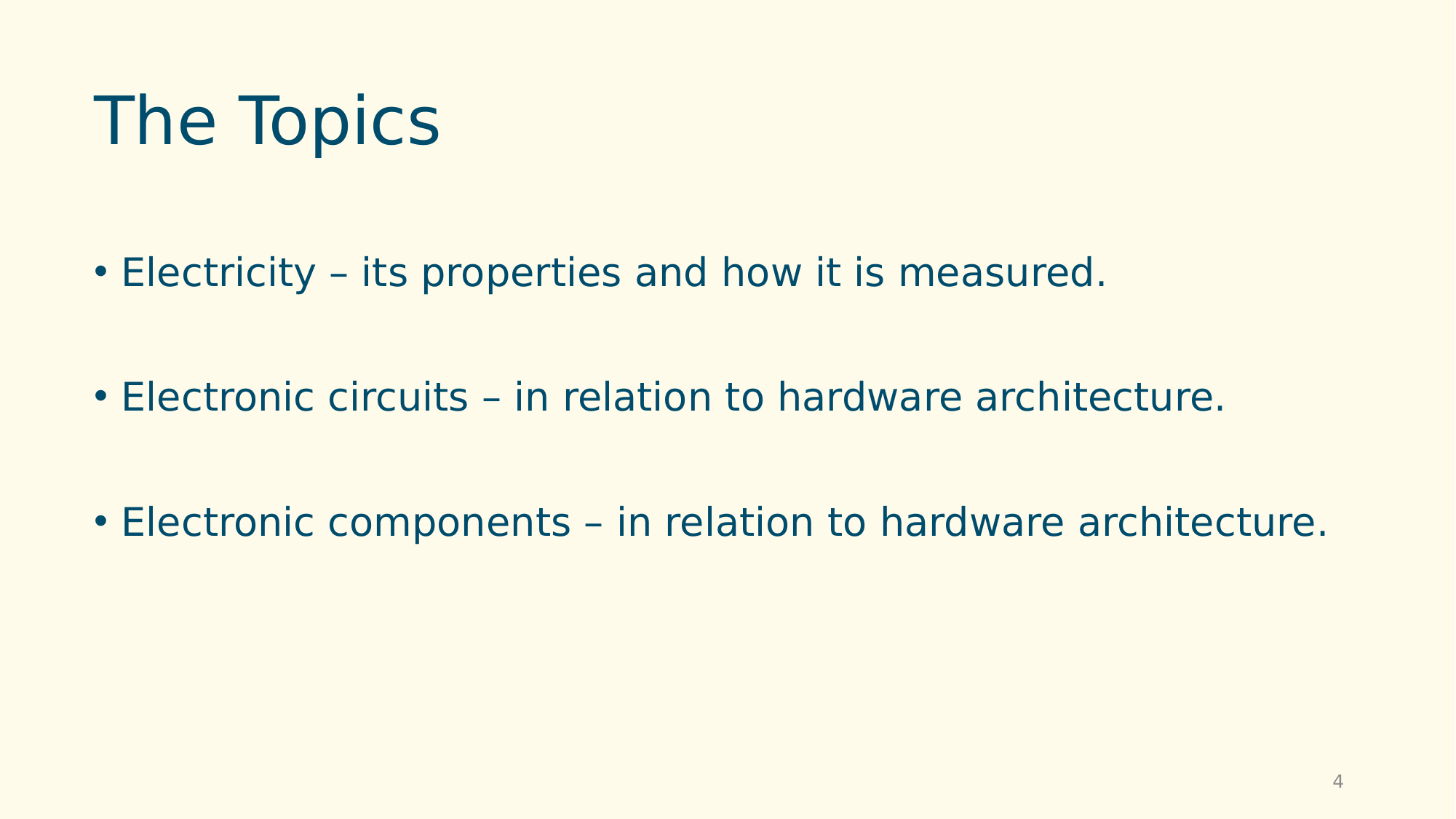

# The Topics
Electricity – its properties and how it is measured.

Electronic circuits – in relation to hardware architecture.

Electronic components – in relation to hardware architecture.
4